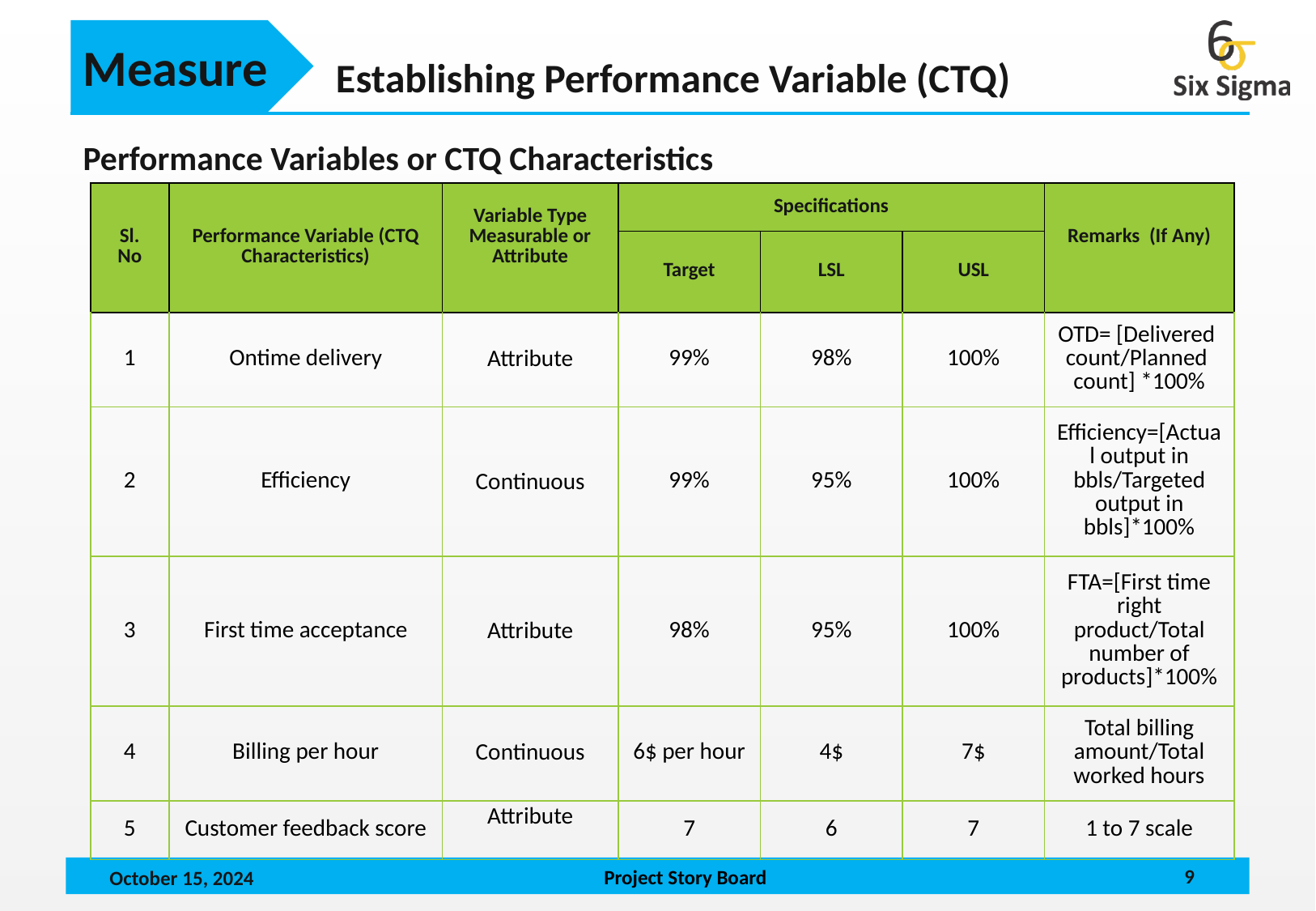

Measure
Establishing Performance Variable (CTQ)
Performance Variables or CTQ Characteristics
| Sl. No | Performance Variable (CTQ Characteristics) | Variable Type Measurable or Attribute | Specifications |  |  | Remarks (If Any) |
| --- | --- | --- | --- | --- | --- | --- |
|  |  |  | Target | LSL | USL |  |
| 1 | Ontime delivery | Attribute | 99% | 98% | 100% | OTD= [Delivered count/Planned count] \*100% |
| 2 | Efficiency | Continuous | 99% | 95% | 100% | Efficiency=[Actual output in bbls/Targeted output in bbls]\*100% |
| 3 | First time acceptance | Attribute | 98% | 95% | 100% | FTA=[First time right product/Total number of products]\*100% |
| 4 | Billing per hour | Continuous | 6$ per hour | 4$ | 7$ | Total billing amount/Total worked hours |
| 5 | Customer feedback score | Attribute | 7 | 6 | 7 | 1 to 7 scale |
9
October 15, 2024